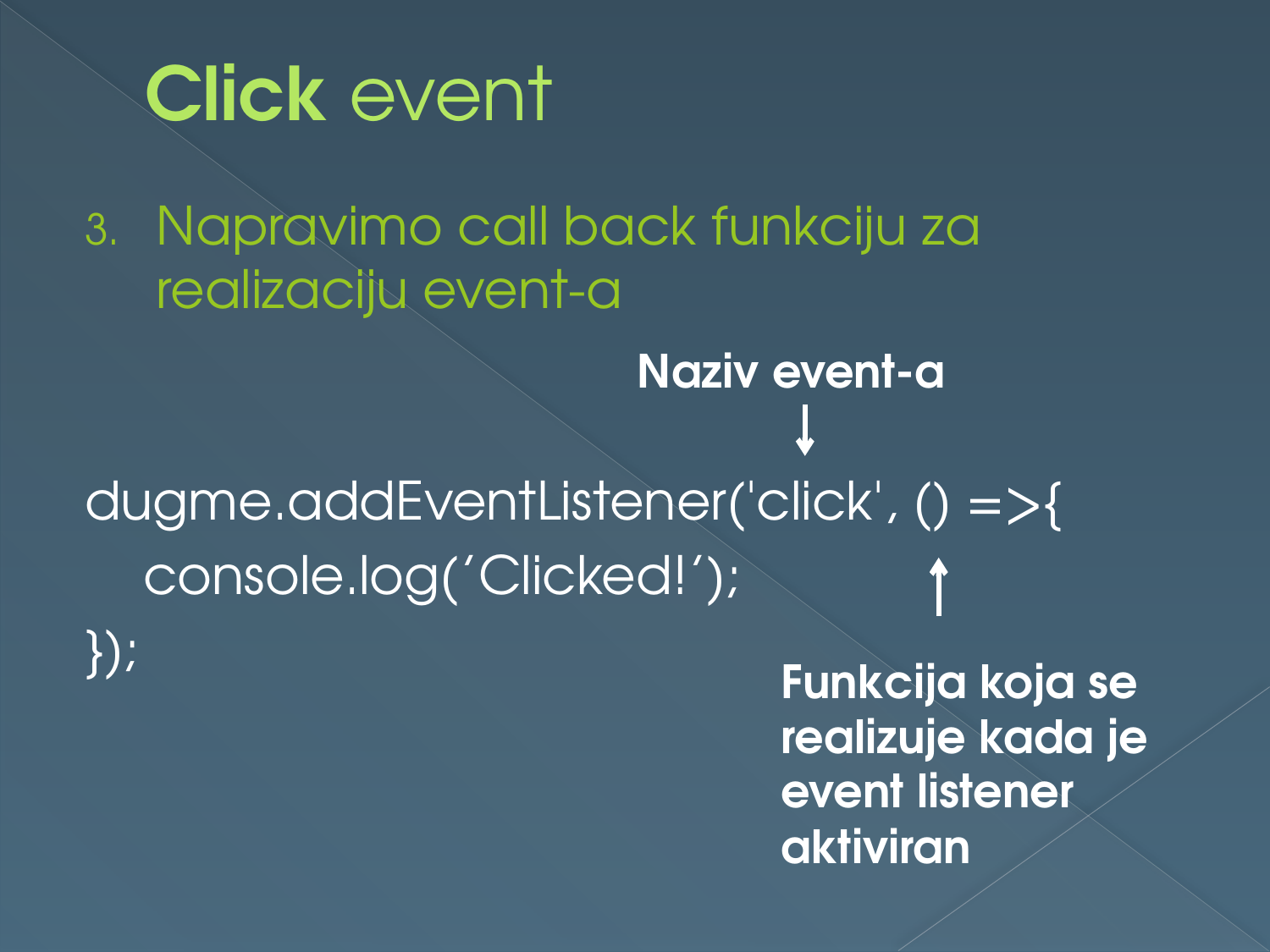

# Click event
Napravimo call back funkciju za realizaciju event-a

dugme.addEventListener('click', () =>{
    console.log(’Clicked!’);
});

Naziv event-a
Funkcija koja se realizuje kada je event listener aktiviran